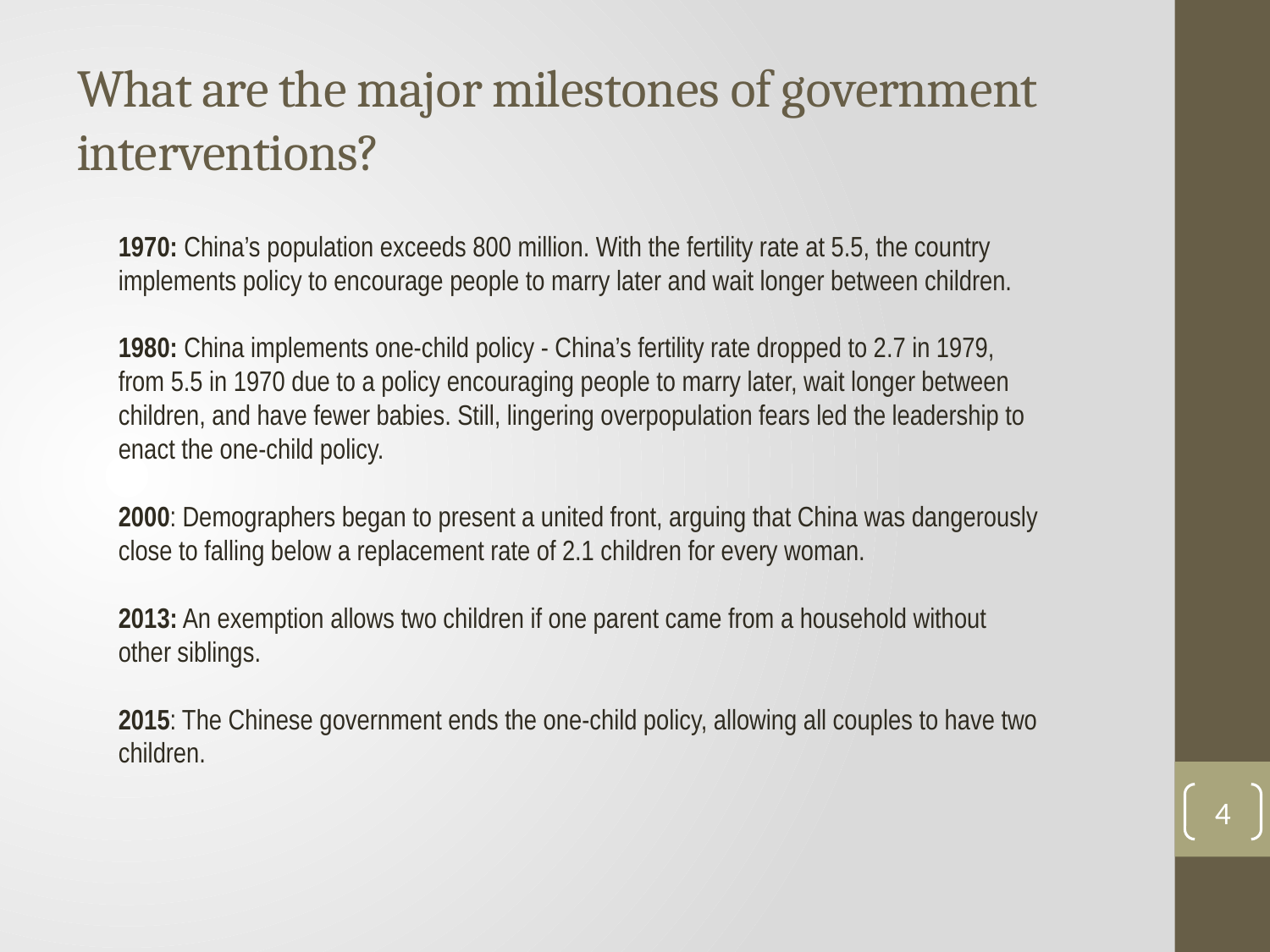

# What are the major milestones of government interventions?
1970: China’s population exceeds 800 million. With the fertility rate at 5.5, the country implements policy to encourage people to marry later and wait longer between children.

1980: China implements one-child policy - China’s fertility rate dropped to 2.7 in 1979, from 5.5 in 1970 due to a policy encouraging people to marry later, wait longer between children, and have fewer babies. Still, lingering overpopulation fears led the leadership to enact the one-child policy.

2000: Demographers began to present a united front, arguing that China was dangerously close to falling below a replacement rate of 2.1 children for every woman.

2013: An exemption allows two children if one parent came from a household without other siblings.

2015: The Chinese government ends the one-child policy, allowing all couples to have two children.
4